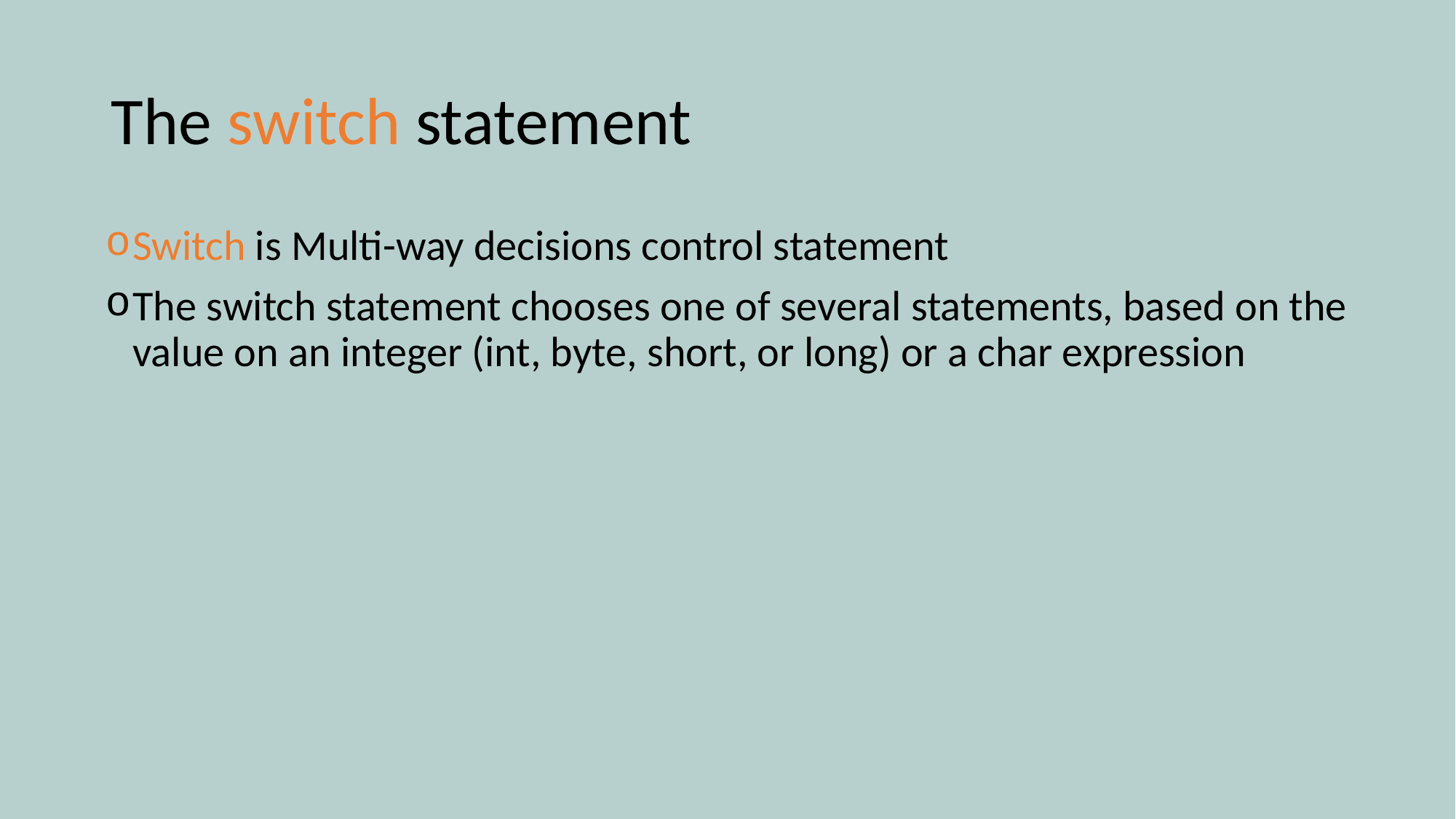

# The switch statement
Switch is Multi-way decisions control statement
The switch statement chooses one of several statements, based on the value on an integer (int, byte, short, or long) or a char expression